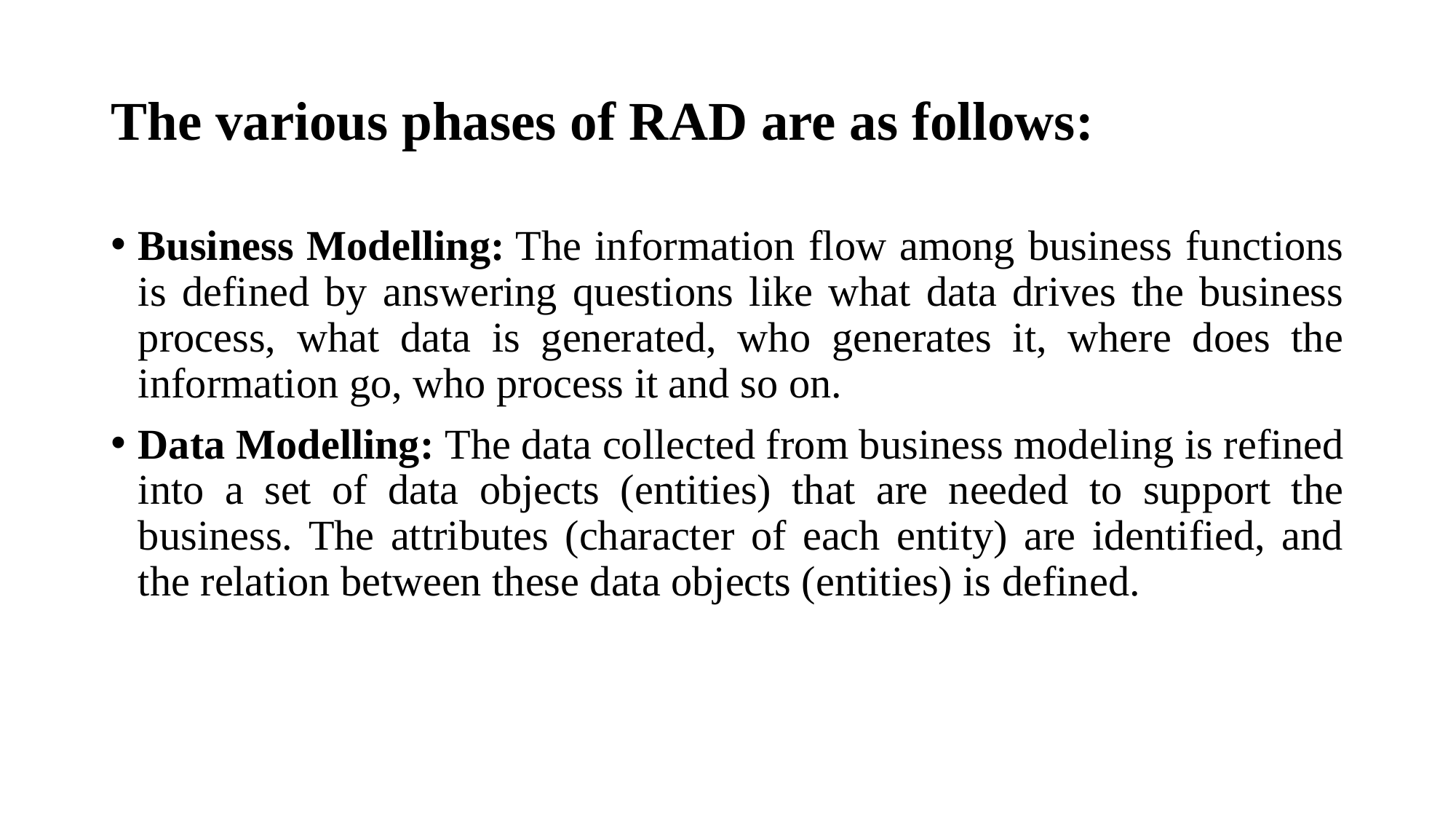

# The various phases of RAD are as follows:
Business Modelling: The information flow among business functions is defined by answering questions like what data drives the business process, what data is generated, who generates it, where does the information go, who process it and so on.
Data Modelling: The data collected from business modeling is refined into a set of data objects (entities) that are needed to support the business. The attributes (character of each entity) are identified, and the relation between these data objects (entities) is defined.